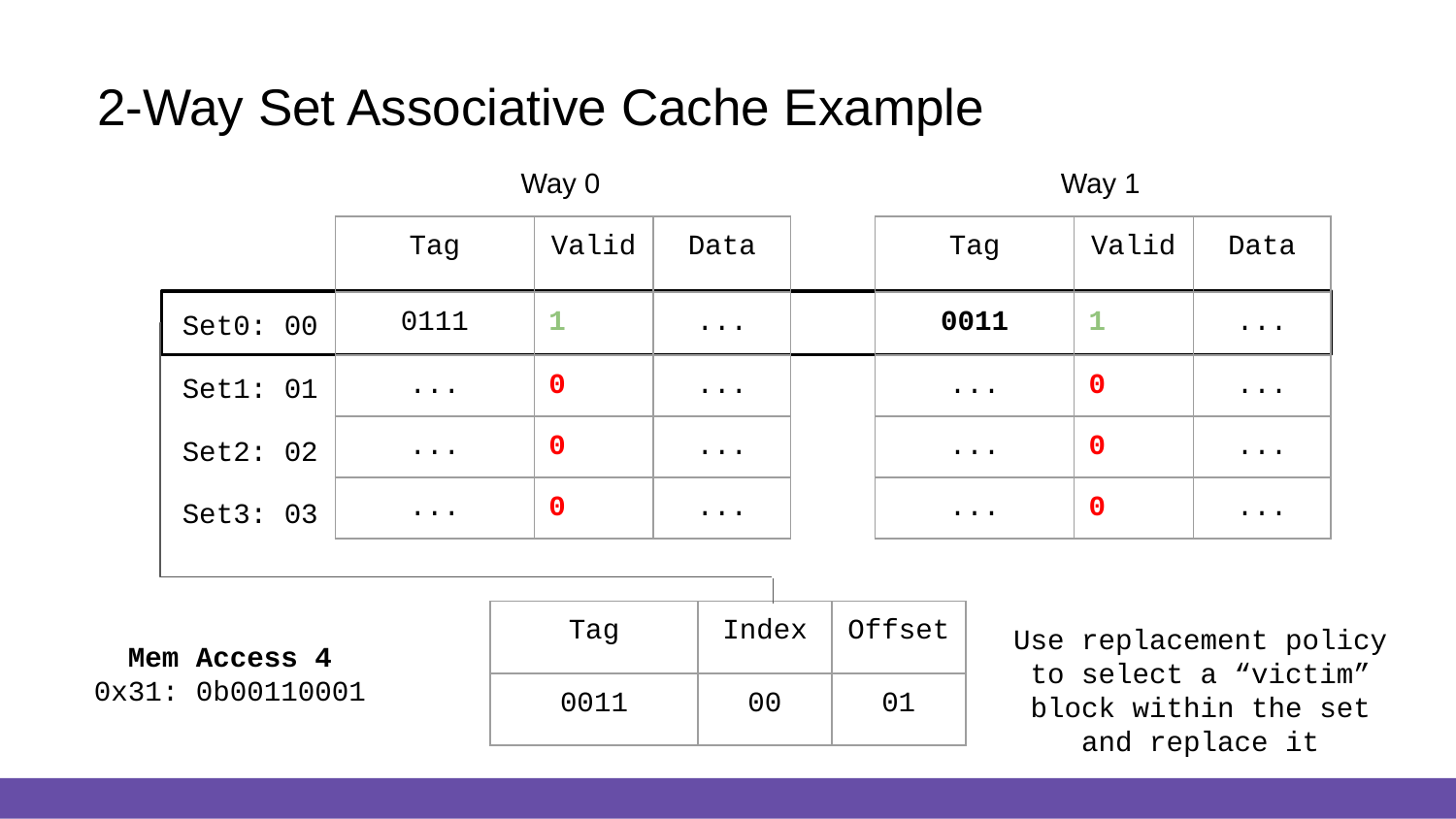

# 2-Way Set Associative Cache Example

Way 0
Way 1
| Tag | Valid | Data |
| --- | --- | --- |
| 0111 | 1 | ... |
| ... | 0 | ... |
| ... | 0 | ... |
| ... | 0 | ... |
| Tag | Valid | Data |
| --- | --- | --- |
| 0011 | 1 | ... |
| ... | 0 | ... |
| ... | 0 | ... |
| ... | 0 | ... |

Set0: 00
Set1: 01
Set2: 02
Set3: 03

Use replacement policy to select a “victim” block within the set and replace it
| Tag | Index | Offset |
| --- | --- | --- |
| 0011 | 00 | 01 |
Mem Access 4
0x31: 0b00110001